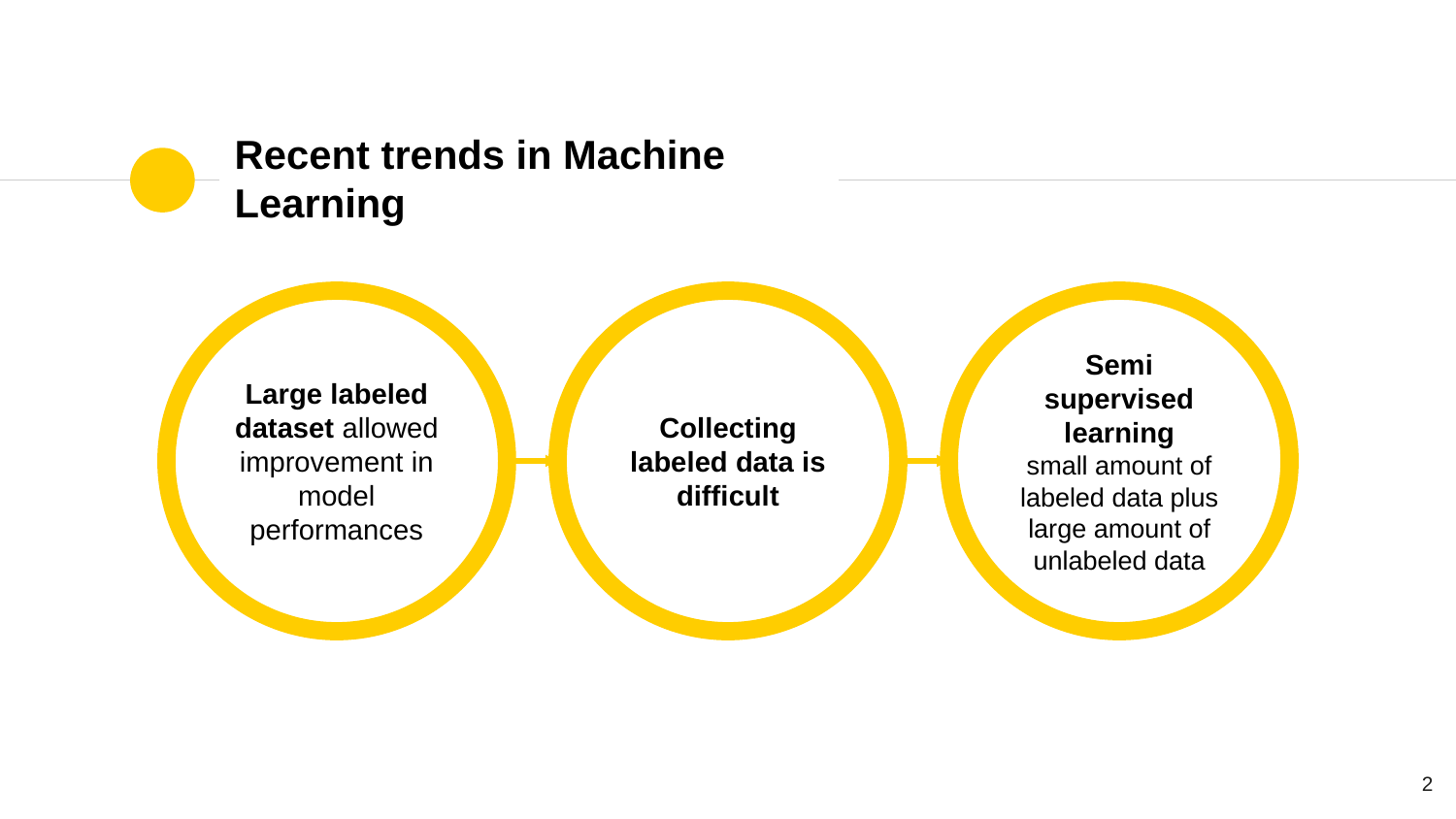

# Recent trends in Machine Learning
Large labeled dataset allowed improvement in model performances
Collecting labeled data is difficult
Semi supervised learning
small amount of labeled data plus large amount of unlabeled data
2